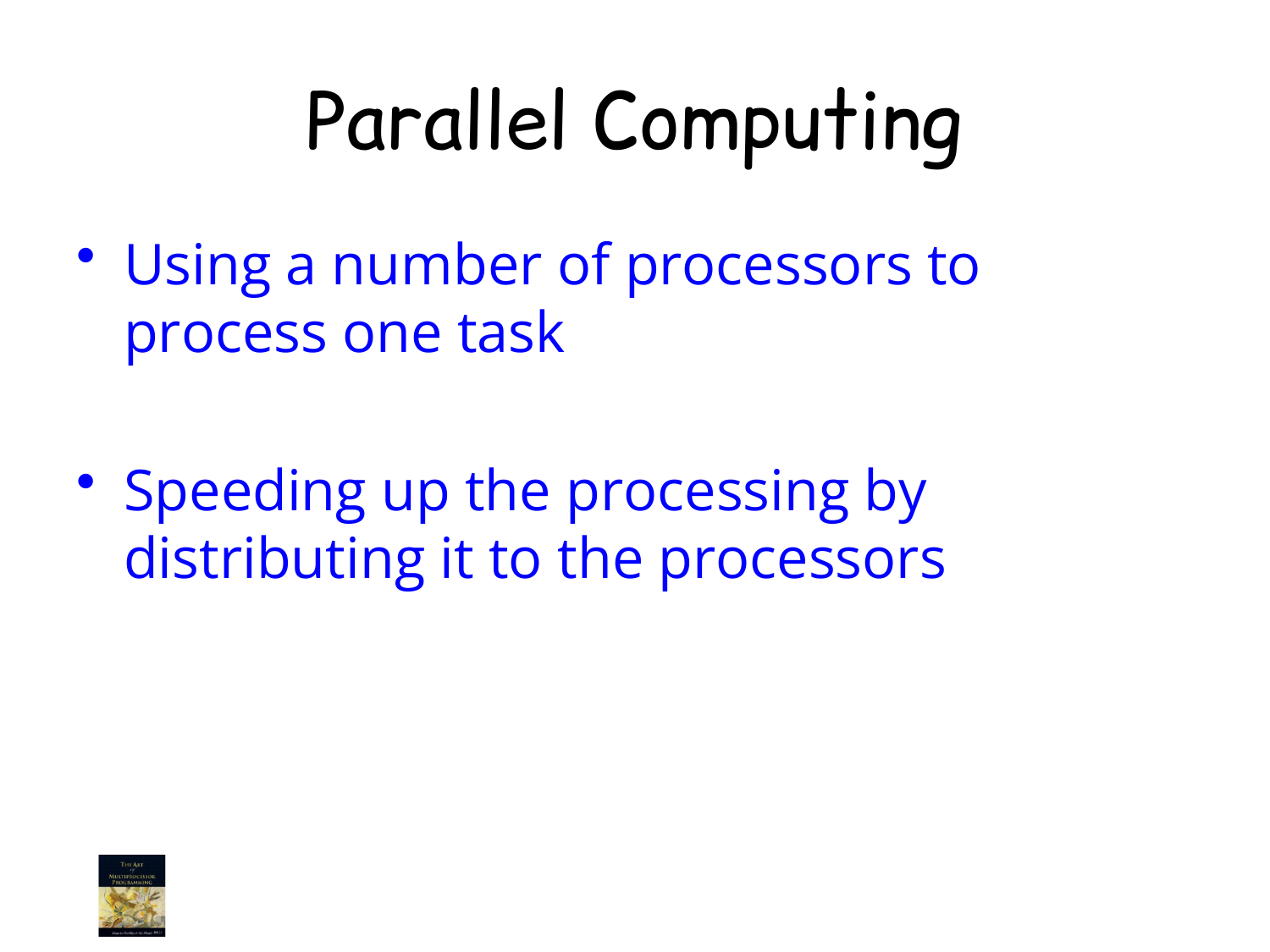

# Parallel Computing
Using a number of processors to process one task

Speeding up the processing by distributing it to the processors